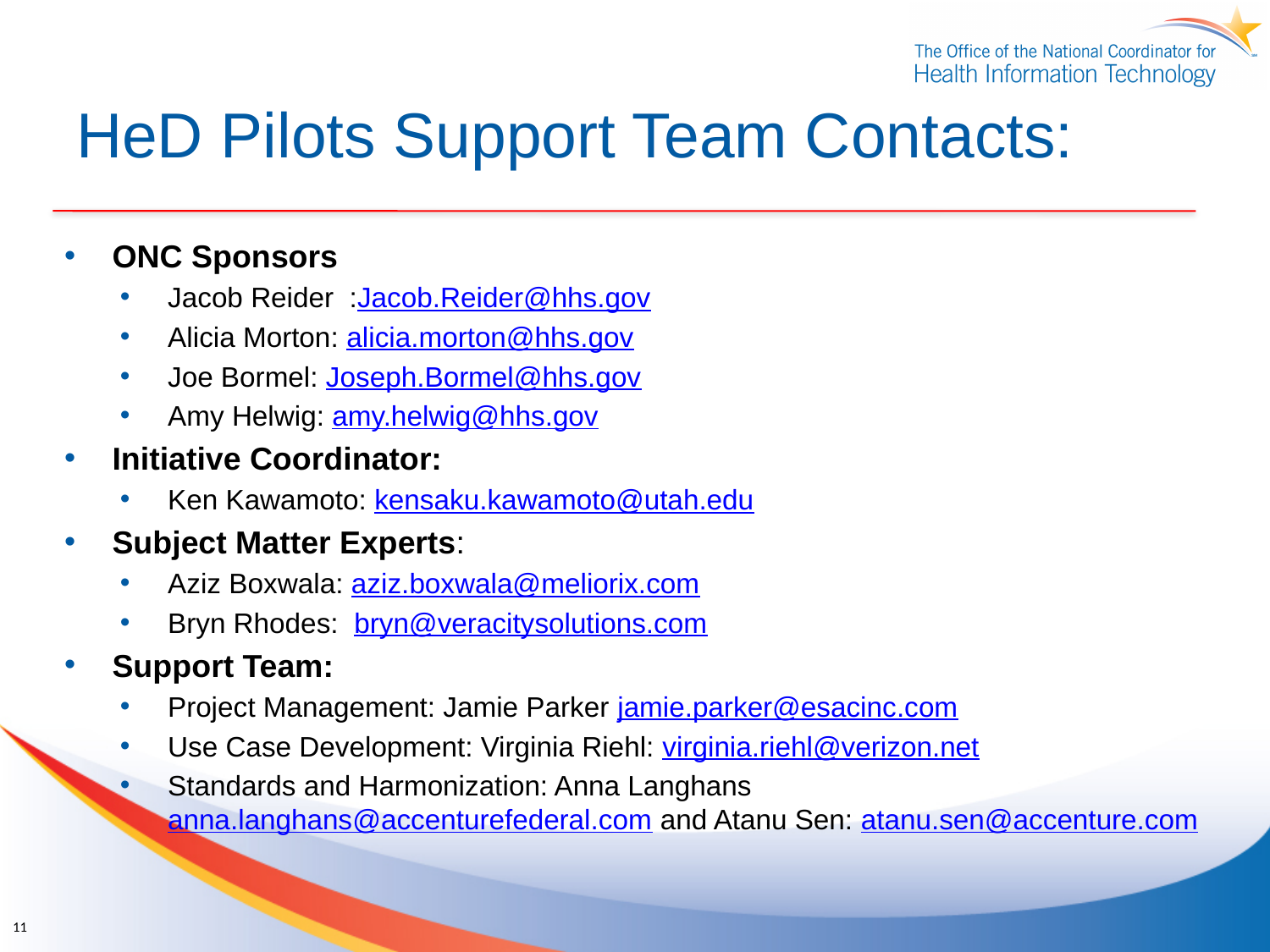

# HeD Pilots Support Team Contacts:
ONC Sponsors
Jacob Reider  :Jacob.Reider@hhs.gov
Alicia Morton: alicia.morton@hhs.gov
Joe Bormel: Joseph.Bormel@hhs.gov
Amy Helwig: amy.helwig@hhs.gov
Initiative Coordinator:
Ken Kawamoto: kensaku.kawamoto@utah.edu
Subject Matter Experts:
Aziz Boxwala: aziz.boxwala@meliorix.com
Bryn Rhodes:  bryn@veracitysolutions.com
Support Team:
Project Management: Jamie Parker jamie.parker@esacinc.com
Use Case Development: Virginia Riehl: virginia.riehl@verizon.net
Standards and Harmonization: Anna Langhans anna.langhans@accenturefederal.com and Atanu Sen: atanu.sen@accenture.com

11